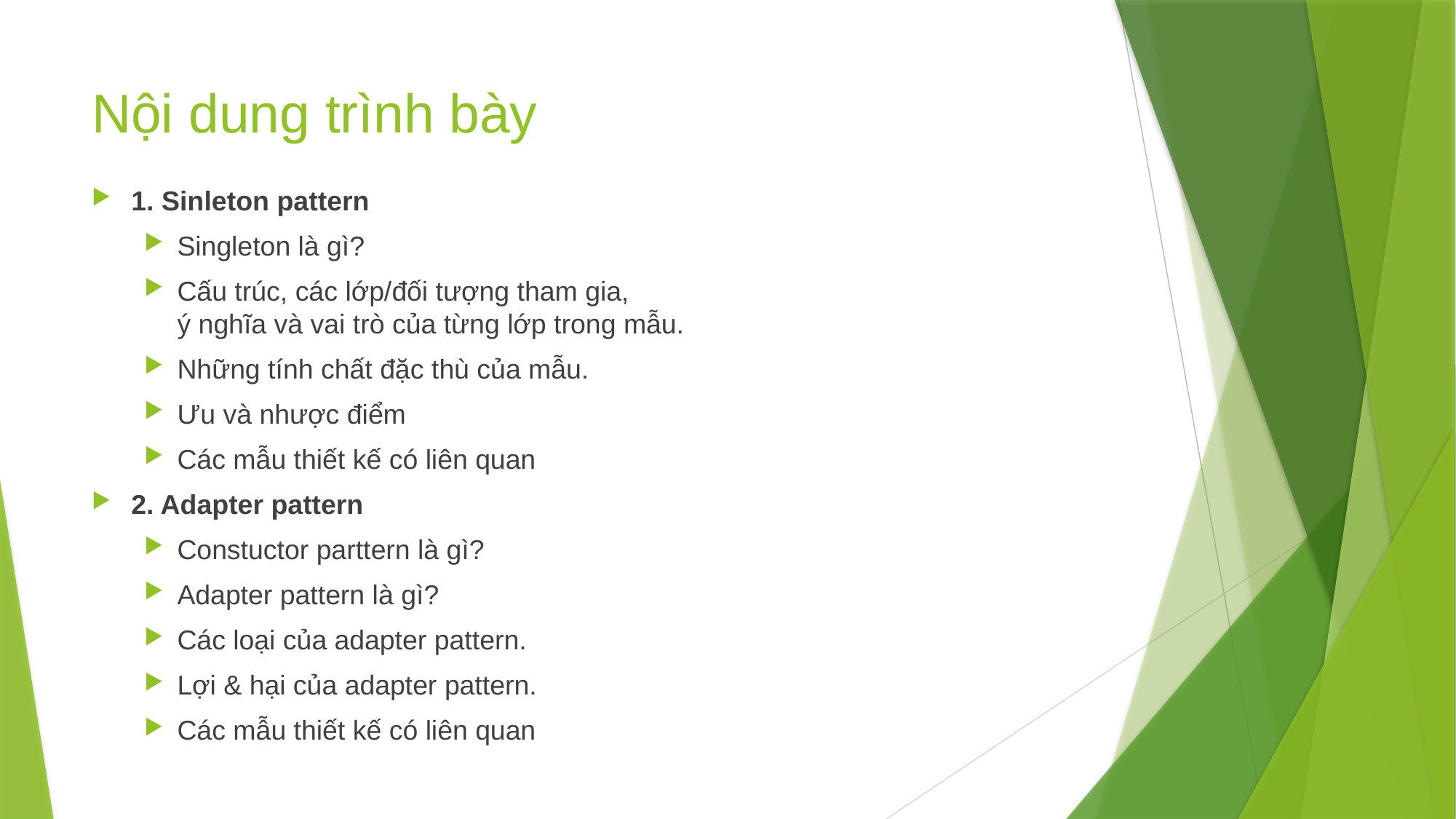

# Nội dung trình bày
1. Sinleton pattern
Singleton là gì?
Cấu trúc, các lớp/đối tượng tham gia, ý nghĩa và vai trò của từng lớp trong mẫu.
Những tính chất đặc thù của mẫu.
Ưu và nhược điểm
Các mẫu thiết kế có liên quan
2. Adapter pattern
Constuctor parttern là gì?
Adapter pattern là gì?
Các loại của adapter pattern.
Lợi & hại của adapter pattern.
Các mẫu thiết kế có liên quan